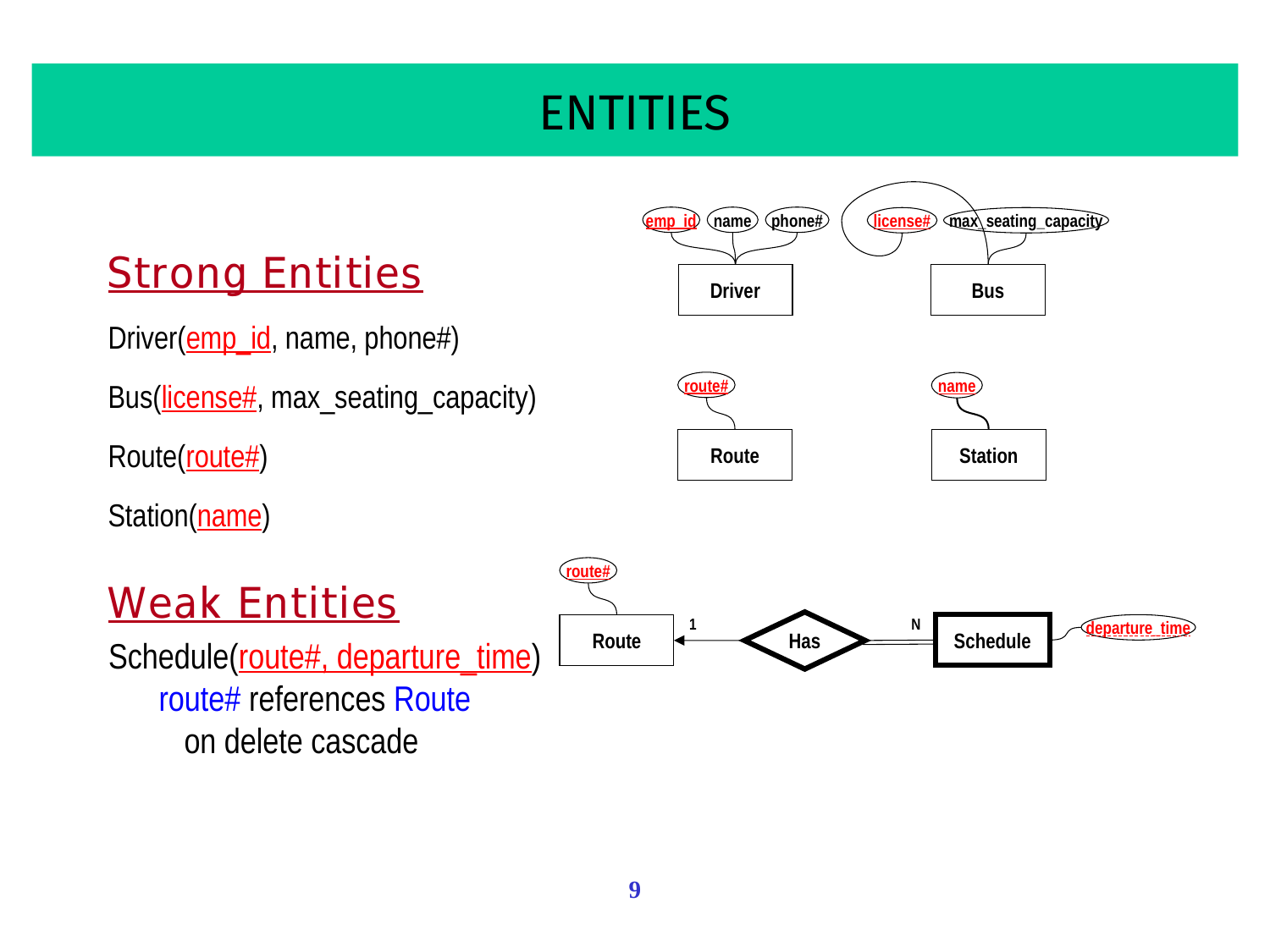

# ENTITIES
emp_id
name
phone#
license#
max_seating_capacity
Driver
Bus
route#
name
Route
Station
Strong Entities
Driver(emp_id, name, phone#)
Bus(license#, max_seating_capacity)
Route(route#)
Station(name)
Weak Entities
Schedule(route#, departure_time)
route# references Route
on delete cascade
route#
1
N
Has
Schedule
departure_time
Route
9